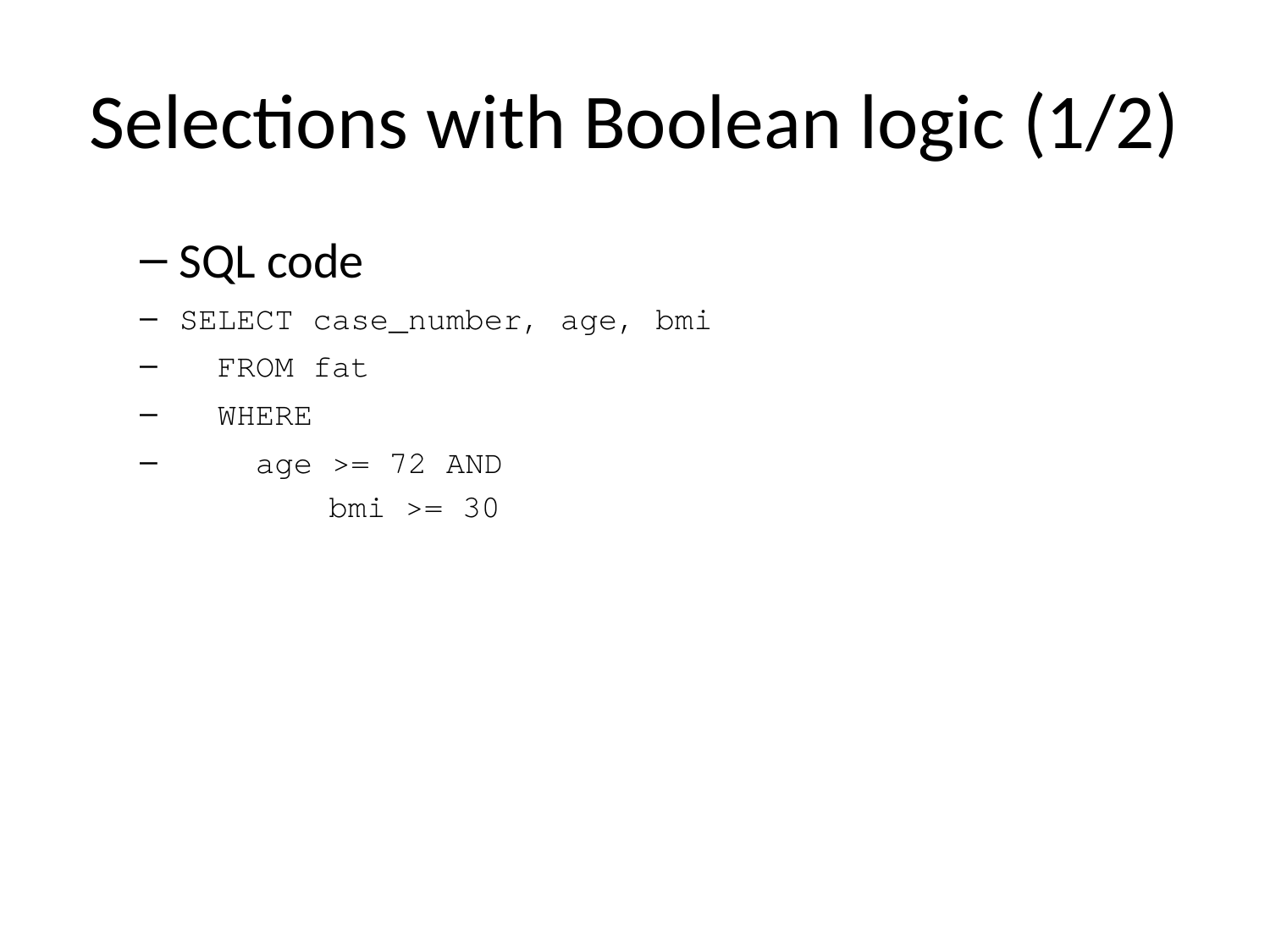

# Selections with Boolean logic (1/2)
SQL code
SELECT case_number, age, bmi
  FROM fat
  WHERE
    age >= 72 AND
    bmi >= 30